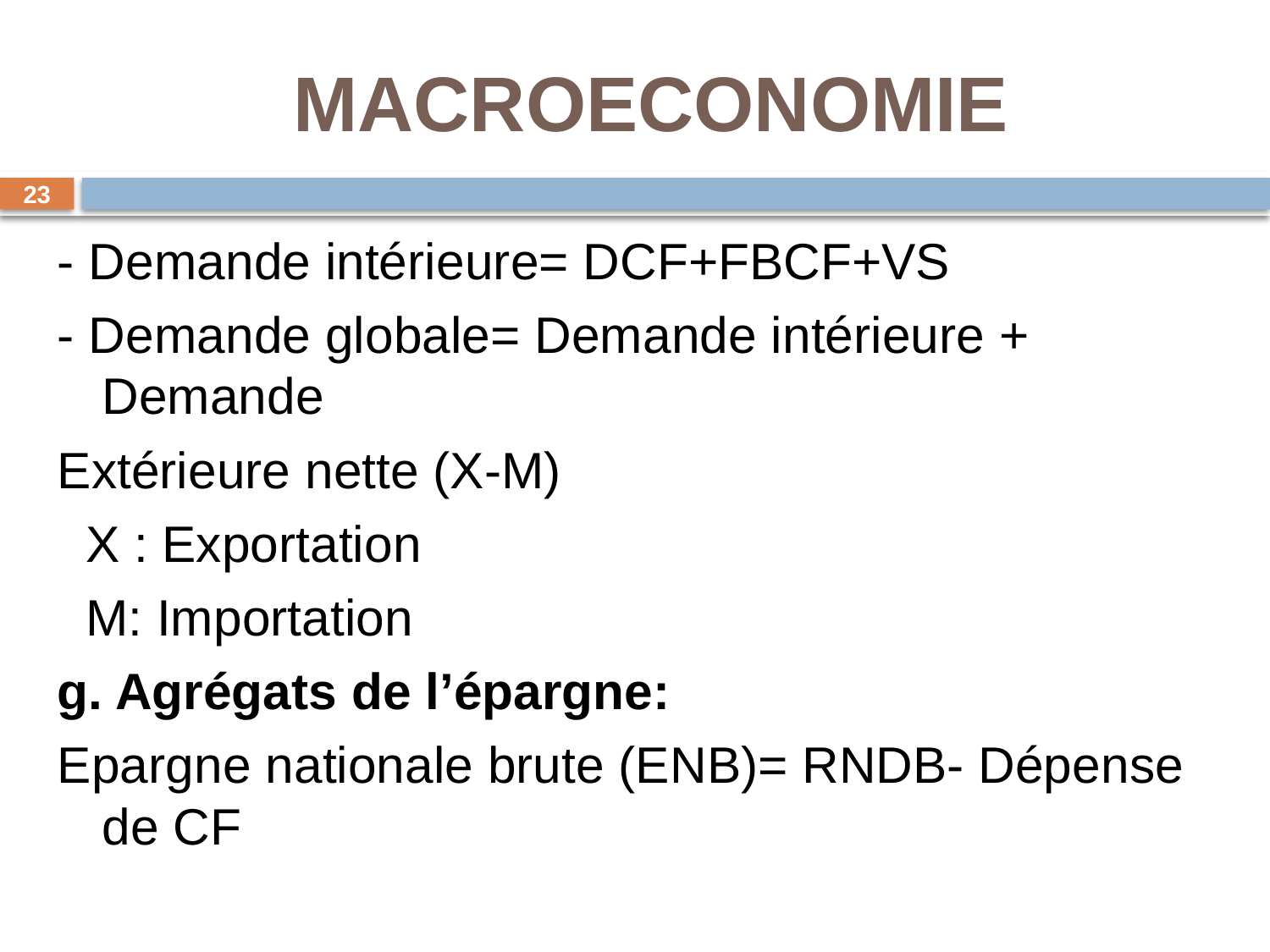

# MACROECONOMIE
23
- Demande intérieure= DCF+FBCF+VS
- Demande globale= Demande intérieure + Demande
Extérieure nette (X-M)
  X : Exportation
  M: Importation
g. Agrégats de l’épargne:
Epargne nationale brute (ENB)= RNDB- Dépense de CF